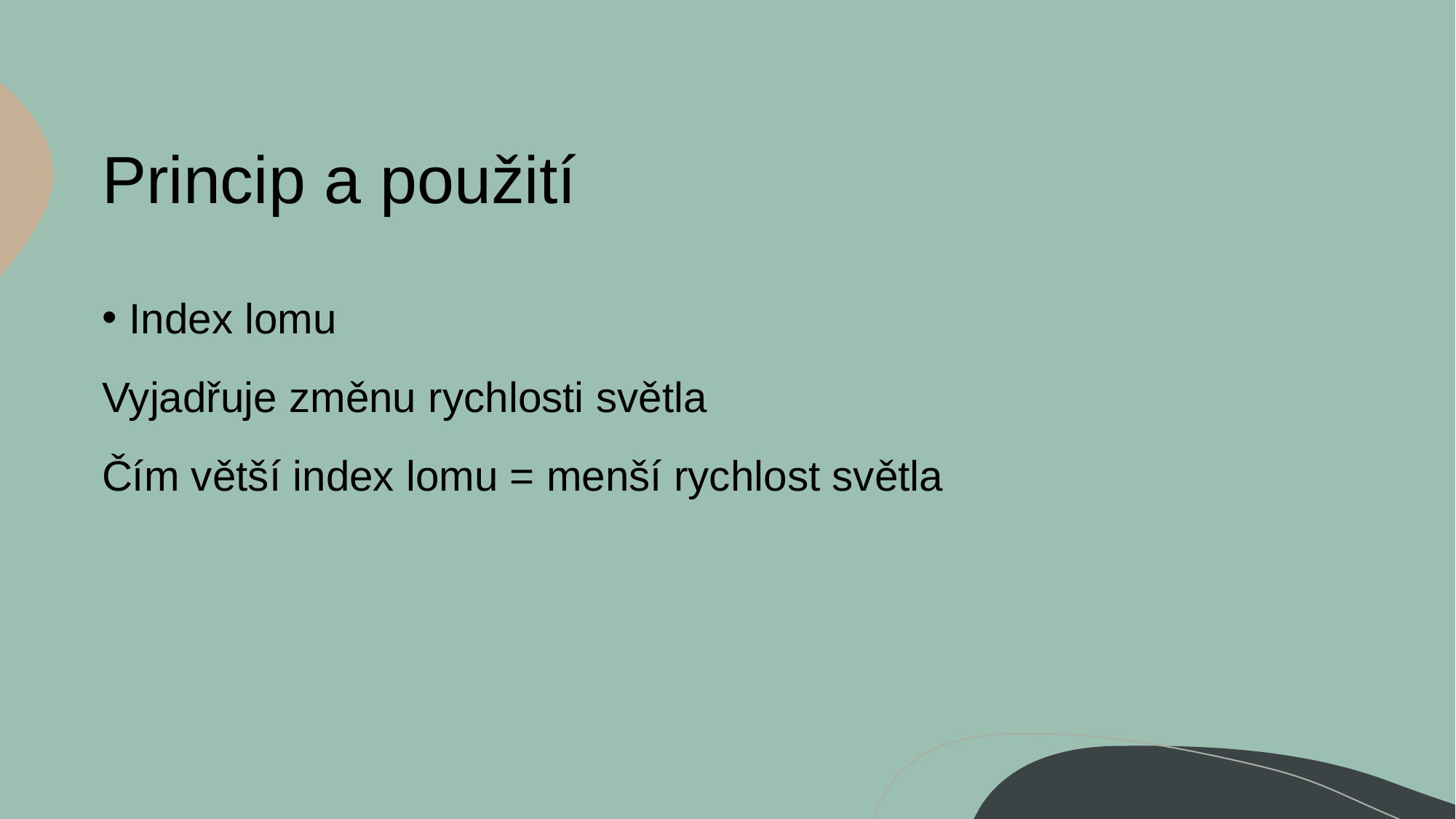

# Princip a použití
Index lomu
Vyjadřuje změnu rychlosti světla
Čím větší index lomu = menší rychlost světla